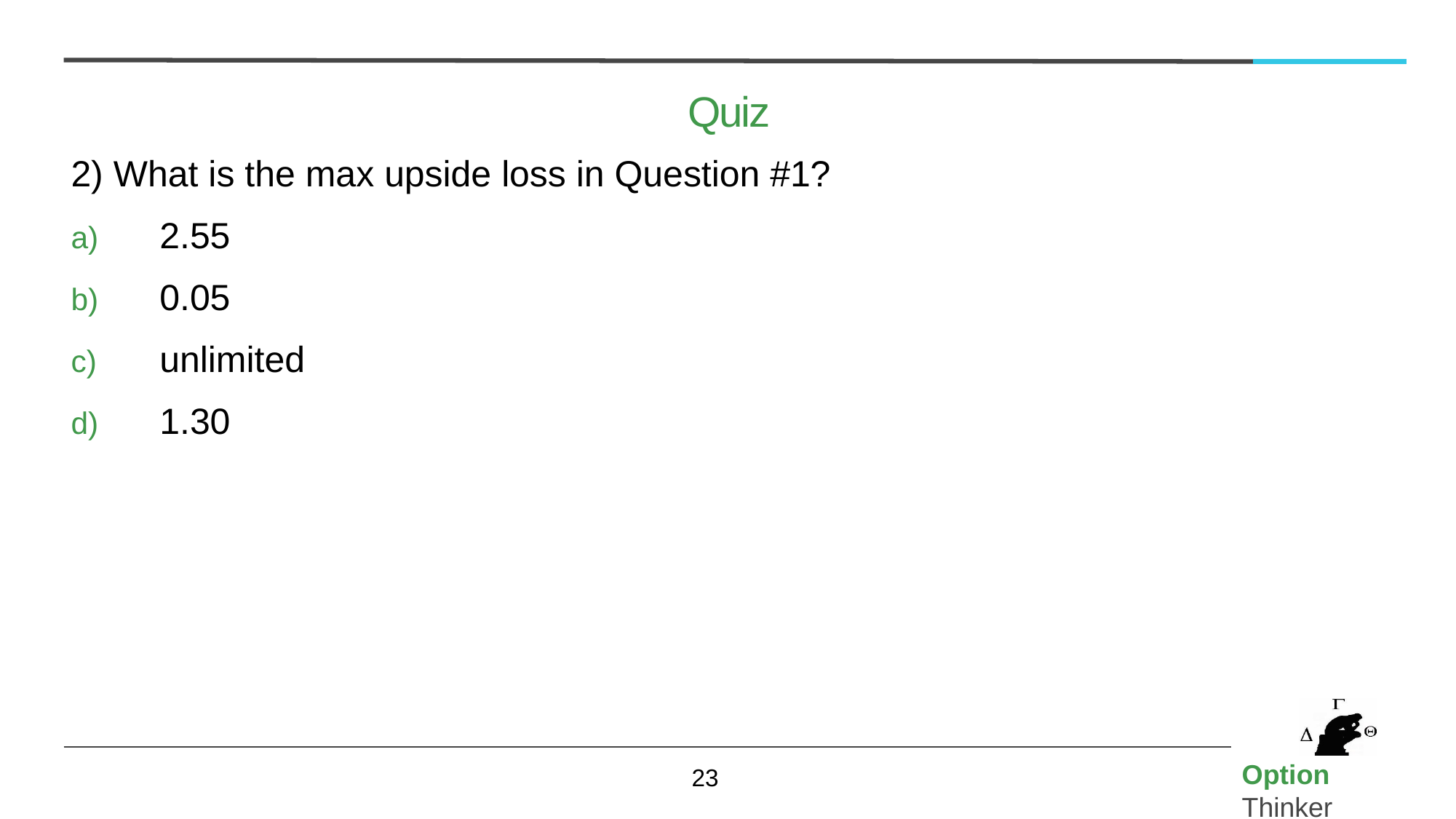

# Quiz
2) What is the max upside loss in Question #1?
2.55
0.05
unlimited
1.30